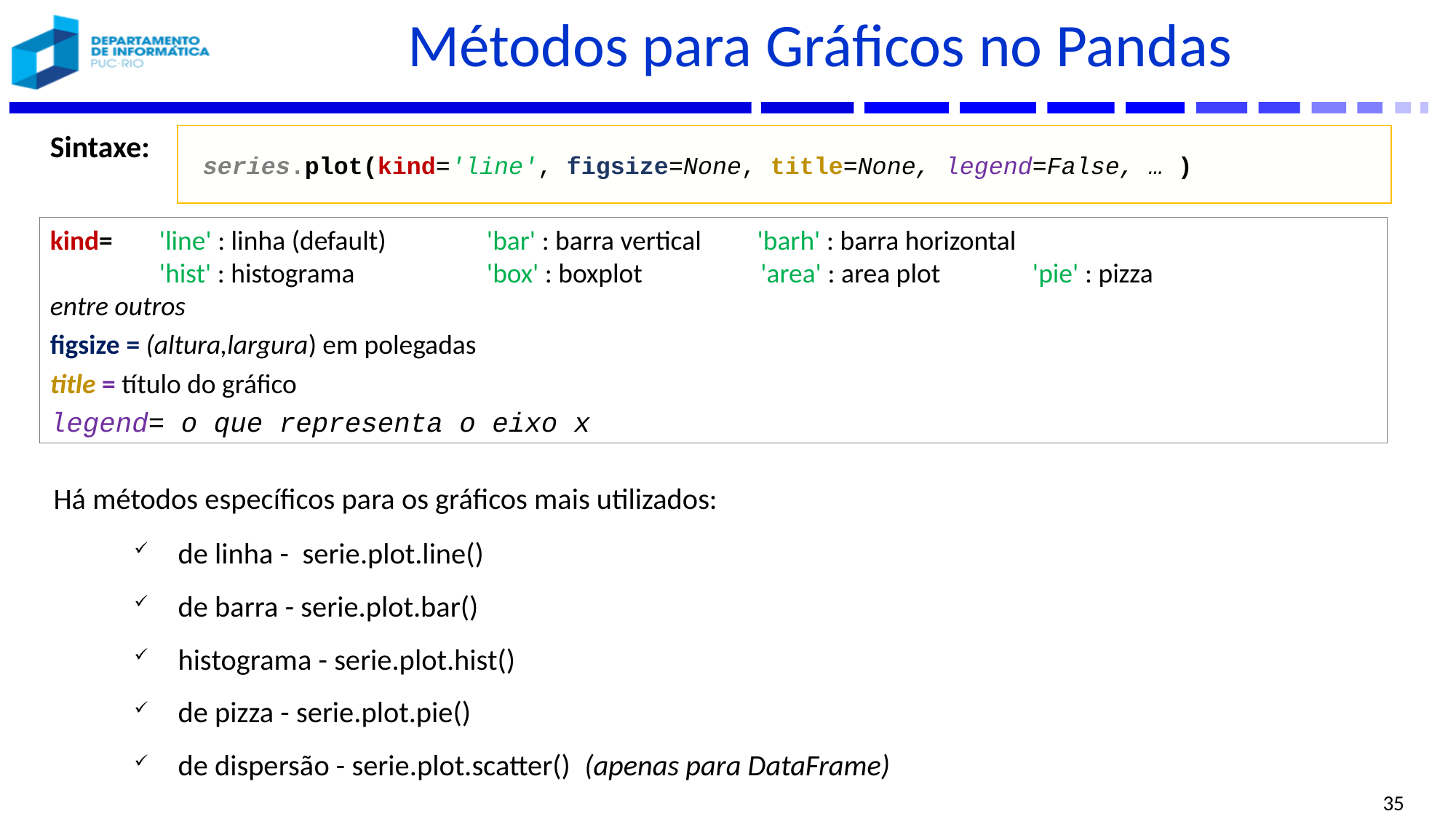

# Métodos para Gráficos no Pandas
Sintaxe:
 series.plot(kind='line', figsize=None, title=None, legend=False, … )
kind=  	'line' : linha (default)	'bar' : barra vertical         'barh' : barra horizontal
	'hist' : histograma		'box' : boxplot	         'area' : area plot	'pie' : pizza		entre outros
figsize = (altura,largura) em polegadas
title = título do gráfico
legend= o que representa o eixo x
 Há métodos específicos para os gráficos mais utilizados:
de linha -  serie.plot.line()
de barra - serie.plot.bar()
histograma - serie.plot.hist()
de pizza - serie.plot.pie()
de dispersão - serie.plot.scatter()  (apenas para DataFrame)

35